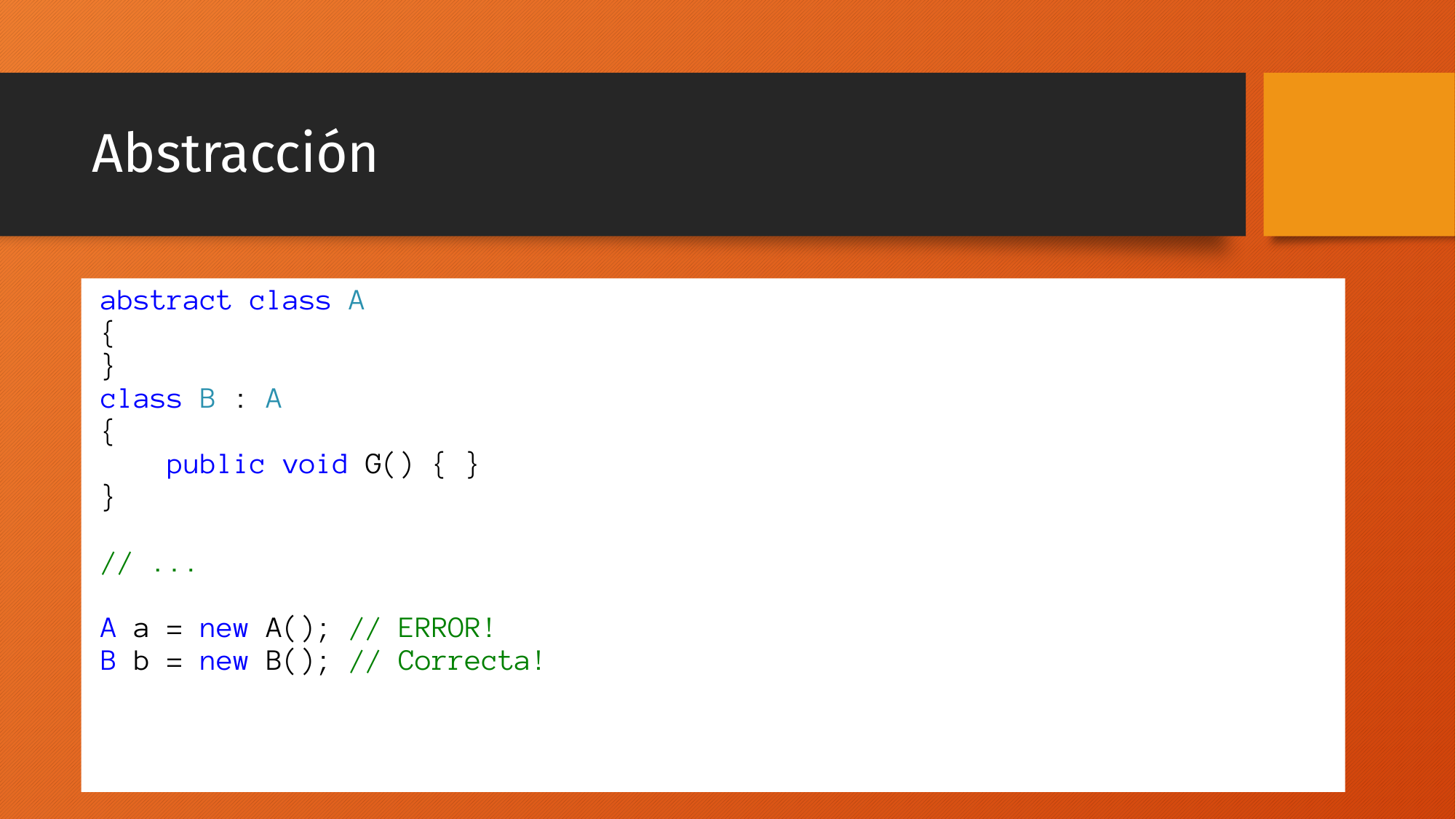

# Abstracción
abstract class A
{
}
class B : A
{
    public void G() { }
}

// ...

A a = new A(); // ERROR!
B b = new B(); // Correcta!